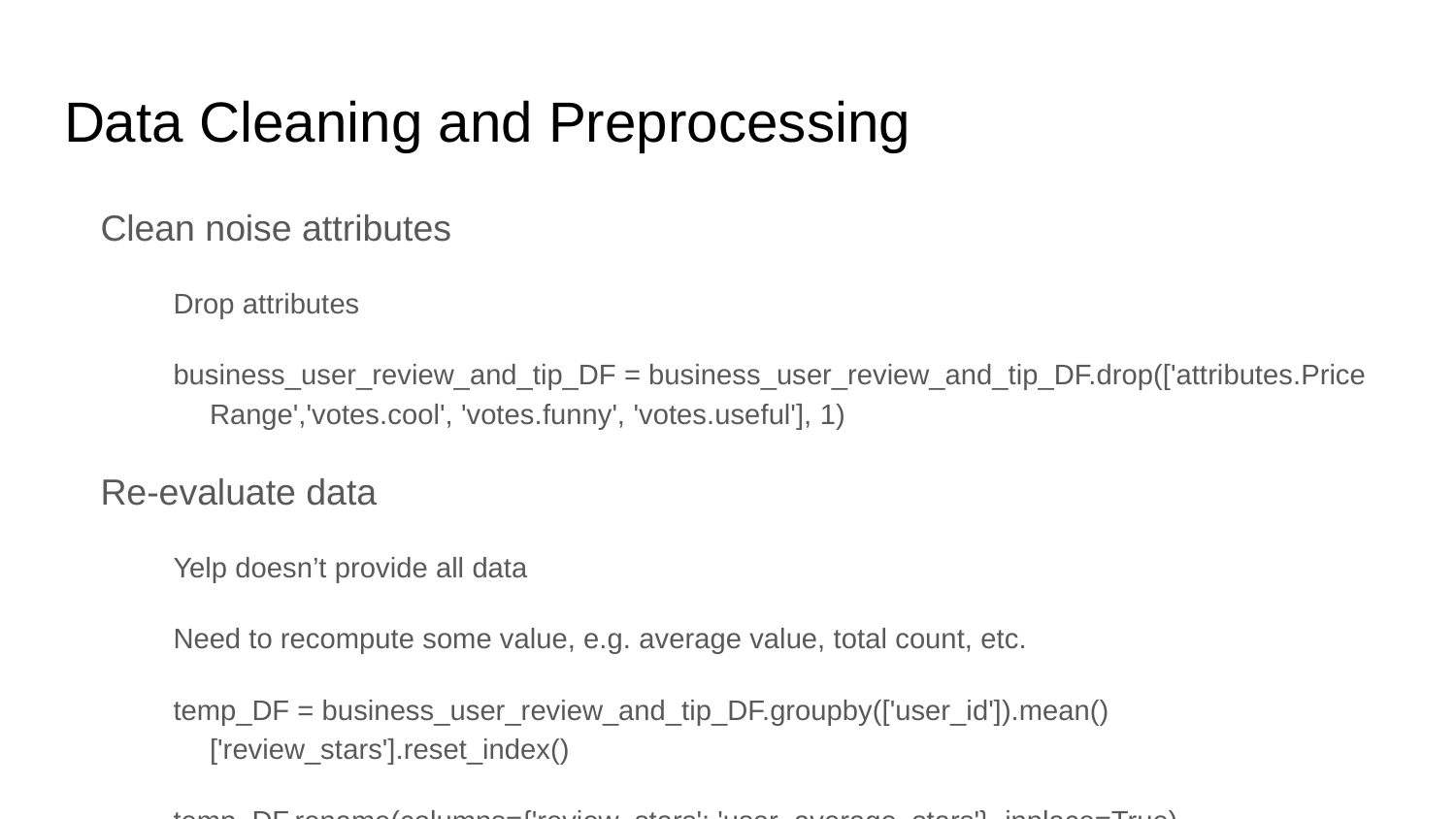

# Data Cleaning and Preprocessing

Clean noise attributes
Drop attributes
business_user_review_and_tip_DF = business_user_review_and_tip_DF.drop(['attributes.Price Range','votes.cool', 'votes.funny', 'votes.useful'], 1)
Re-evaluate data
Yelp doesn’t provide all data
Need to recompute some value, e.g. average value, total count, etc.
temp_DF = business_user_review_and_tip_DF.groupby(['user_id']).mean()['review_stars'].reset_index()
temp_DF.rename(columns={'review_stars': 'user_average_stars'}, inplace=True)
business_user_review_and_tip_DF = pd.merge(business_user_review_and_tip_DF, temp_DF, on =['user_id'], how=’inner’)